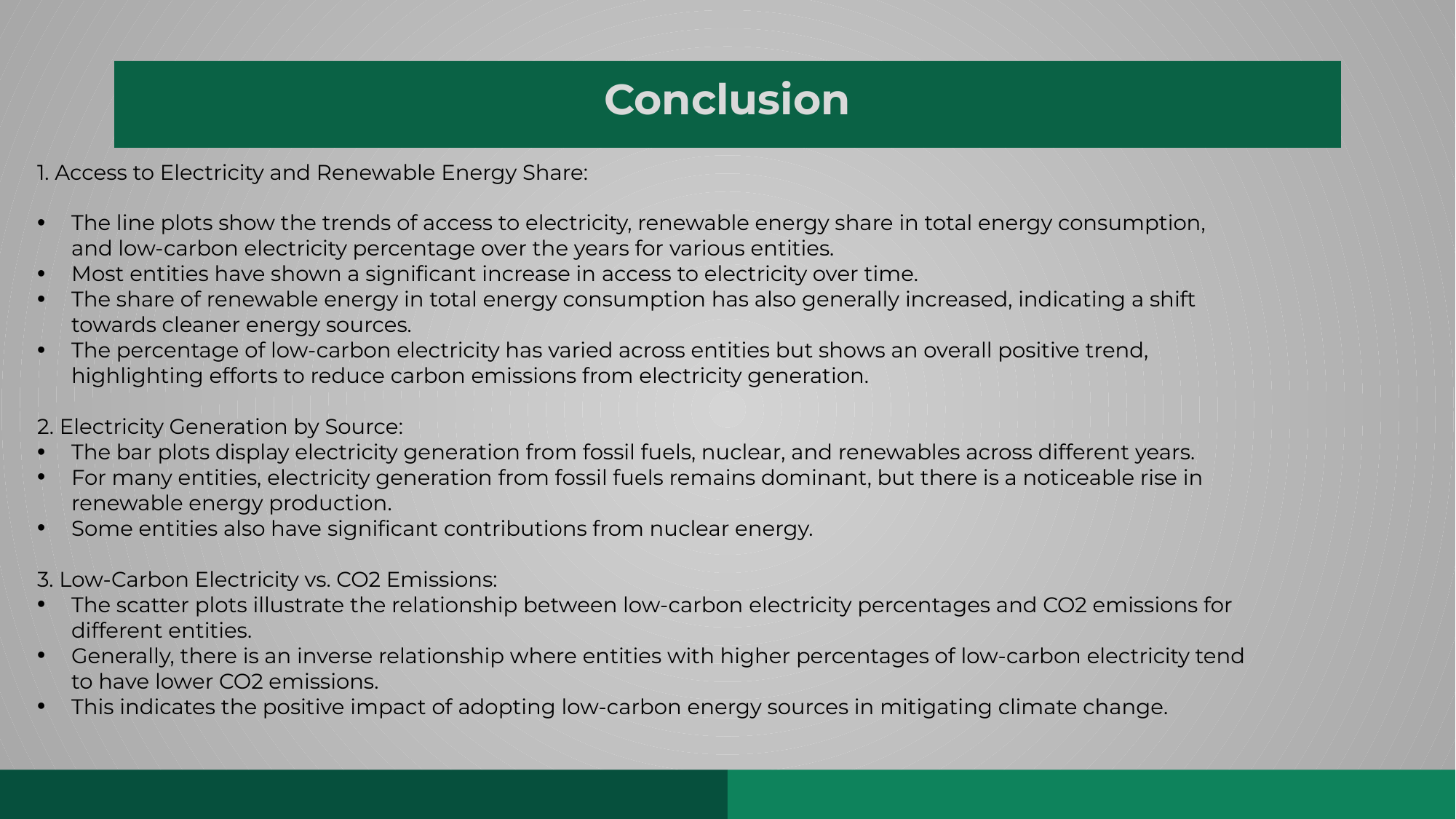

# Conclusion
1. Access to Electricity and Renewable Energy Share:

The line plots show the trends of access to electricity, renewable energy share in total energy consumption,      and low-carbon electricity percentage over the years for various entities.
Most entities have shown a significant increase in access to electricity over time.
The share of renewable energy in total energy consumption has also generally increased, indicating a shift towards cleaner energy sources.
The percentage of low-carbon electricity has varied across entities but shows an overall positive trend, highlighting efforts to reduce carbon emissions from electricity generation.

2. Electricity Generation by Source:
The bar plots display electricity generation from fossil fuels, nuclear, and renewables across different years.
For many entities, electricity generation from fossil fuels remains dominant, but there is a noticeable rise in renewable energy production.
Some entities also have significant contributions from nuclear energy.

3. Low-Carbon Electricity vs. CO2 Emissions:
The scatter plots illustrate the relationship between low-carbon electricity percentages and CO2 emissions for different entities.
Generally, there is an inverse relationship where entities with higher percentages of low-carbon electricity tend to have lower CO2 emissions.
This indicates the positive impact of adopting low-carbon energy sources in mitigating climate change.